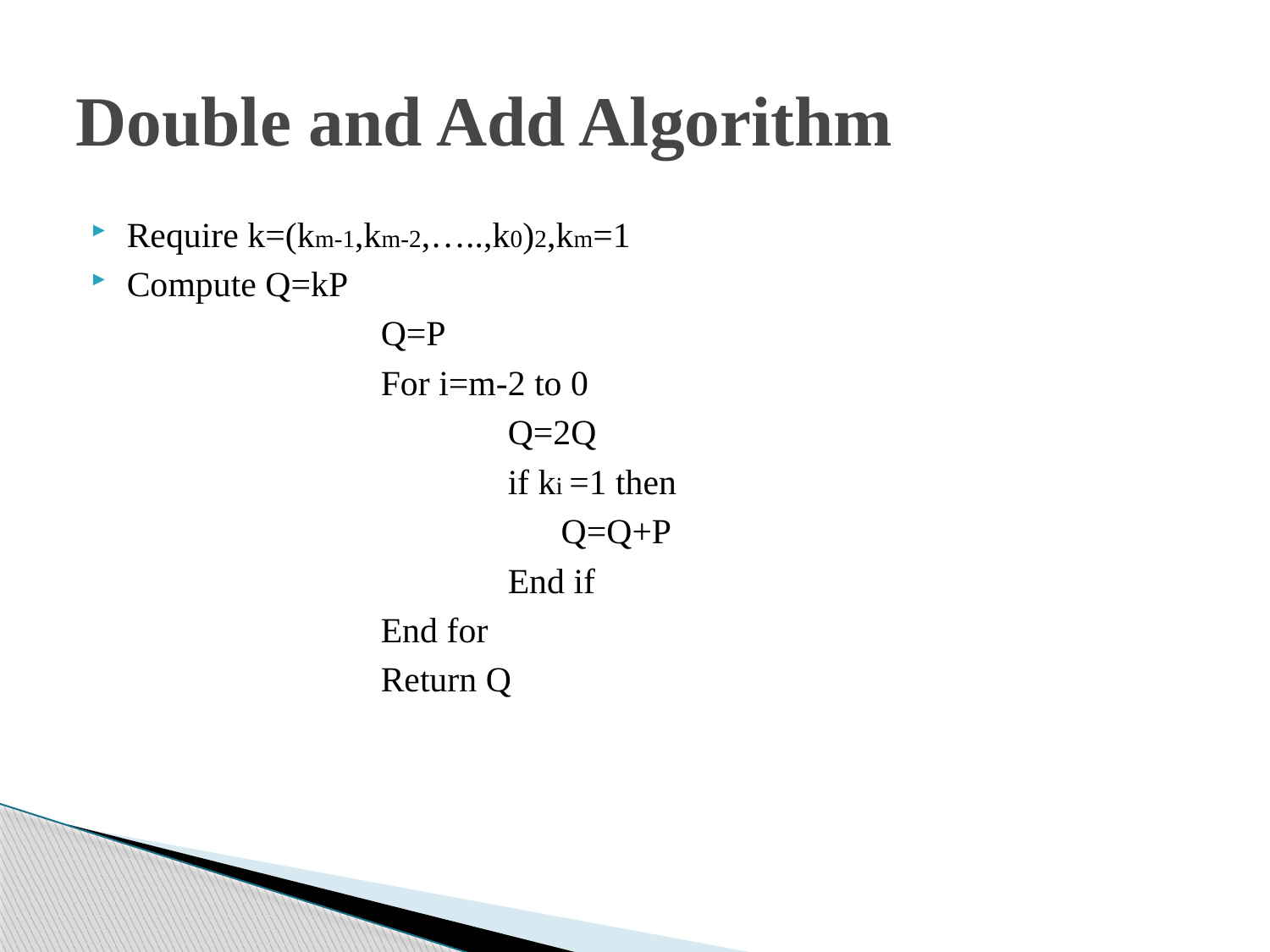

# Double and Add Algorithm
Require k=(km-1,km-2,…..,k0)2,km=1
Compute Q=kP
			Q=P
			For i=m-2 to 0
				Q=2Q
				if ki =1 then
				      Q=Q+P
				End if
			End for
			Return Q